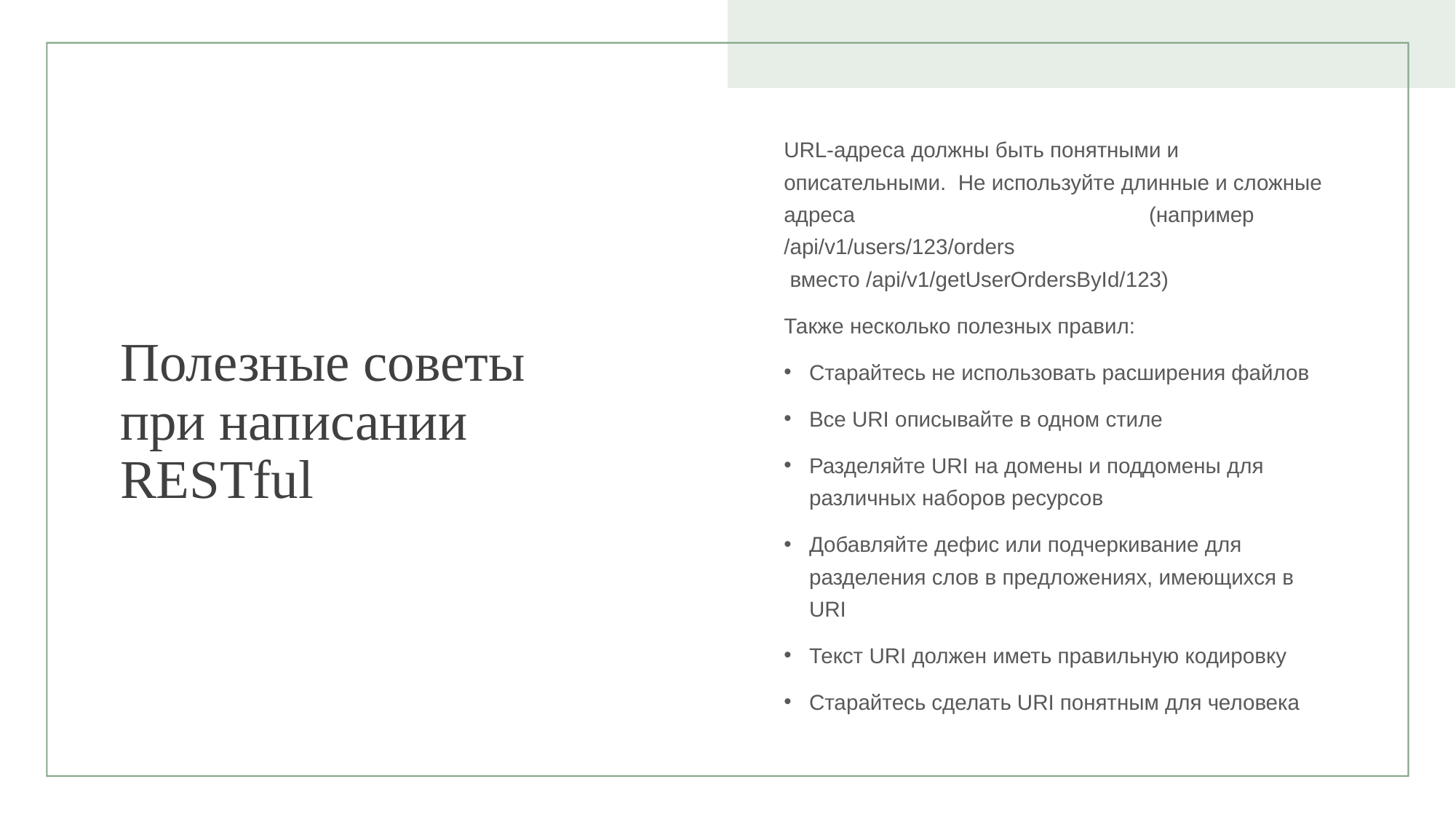

# Полезные советы при написании RESTful
URL-адреса должны быть понятными и описательными.  Не используйте длинные и сложные адреса                                                 (например /api/v1/users/123/orders                                          вместо /api/v1/getUserOrdersById/123)
Также несколько полезных правил:
Старайтесь не использовать расширения файлов
Все URI описывайте в одном стиле
Разделяйте URI на домены и поддомены для различных наборов ресурсов
Добавляйте дефис или подчеркивание для разделения слов в предложениях, имеющихся в URI
Текст URI должен иметь правильную кодировку
Старайтесь сделать URI понятным для человека